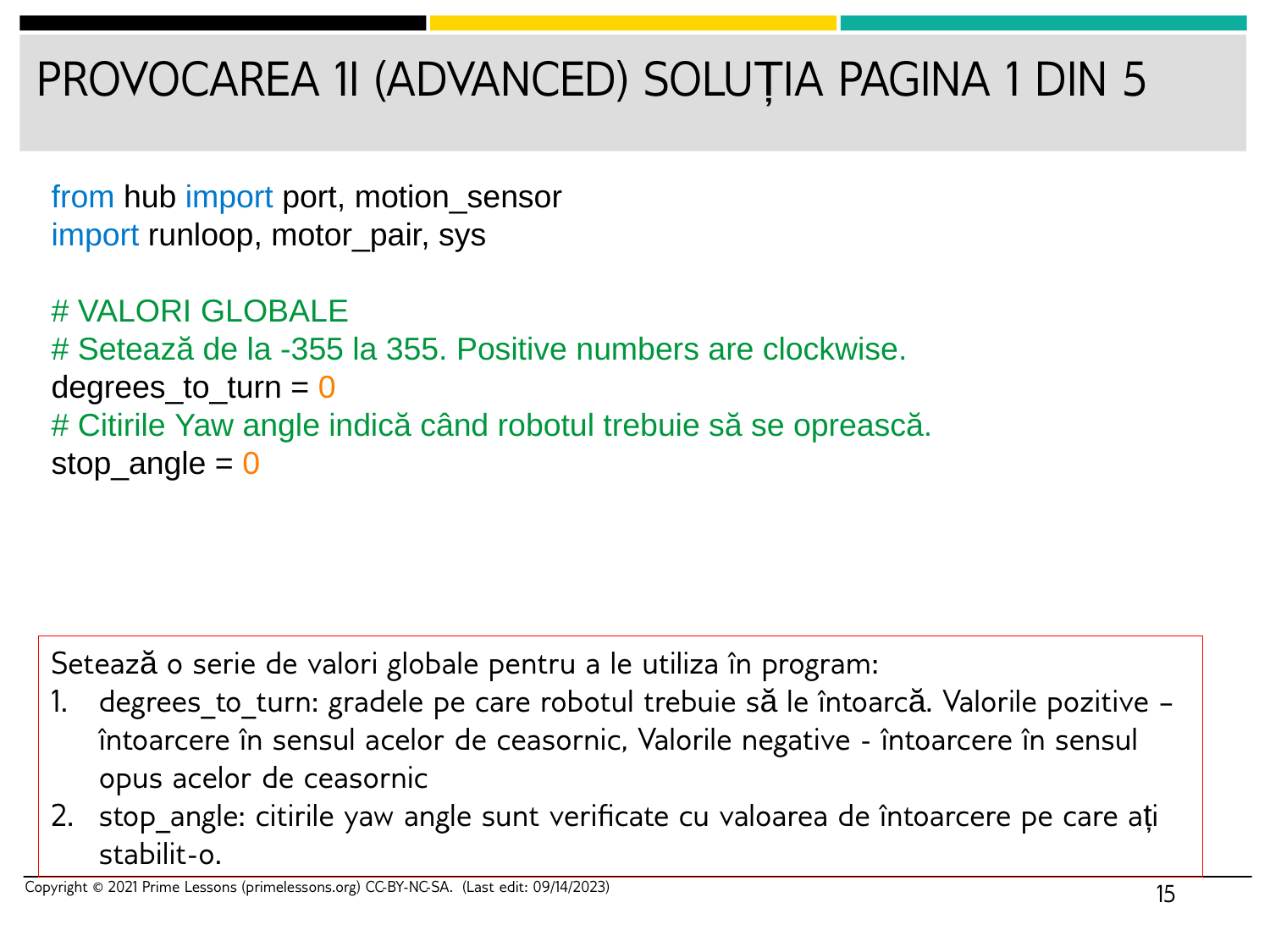

# PROVOCAREA 1I (ADVANCED) SOLUȚIA PAGINA 1 DIN 5
from hub import port, motion_sensor
import runloop, motor_pair, sys
# VALORI GLOBALE
# Setează de la -355 la 355. Positive numbers are clockwise.
degrees_to_turn = 0
# Citirile Yaw angle indică când robotul trebuie să se oprească.
stop_angle = 0
Setează o serie de valori globale pentru a le utiliza în program:
degrees_to_turn: gradele pe care robotul trebuie să le întoarcă. Valorile pozitive – întoarcere în sensul acelor de ceasornic, Valorile negative - întoarcere în sensul opus acelor de ceasornic
stop_angle: citirile yaw angle sunt verificate cu valoarea de întoarcere pe care ați stabilit-o.
Copyright © 2021 Prime Lessons (primelessons.org) CC-BY-NC-SA.  (Last edit: 09/14/2023)
15